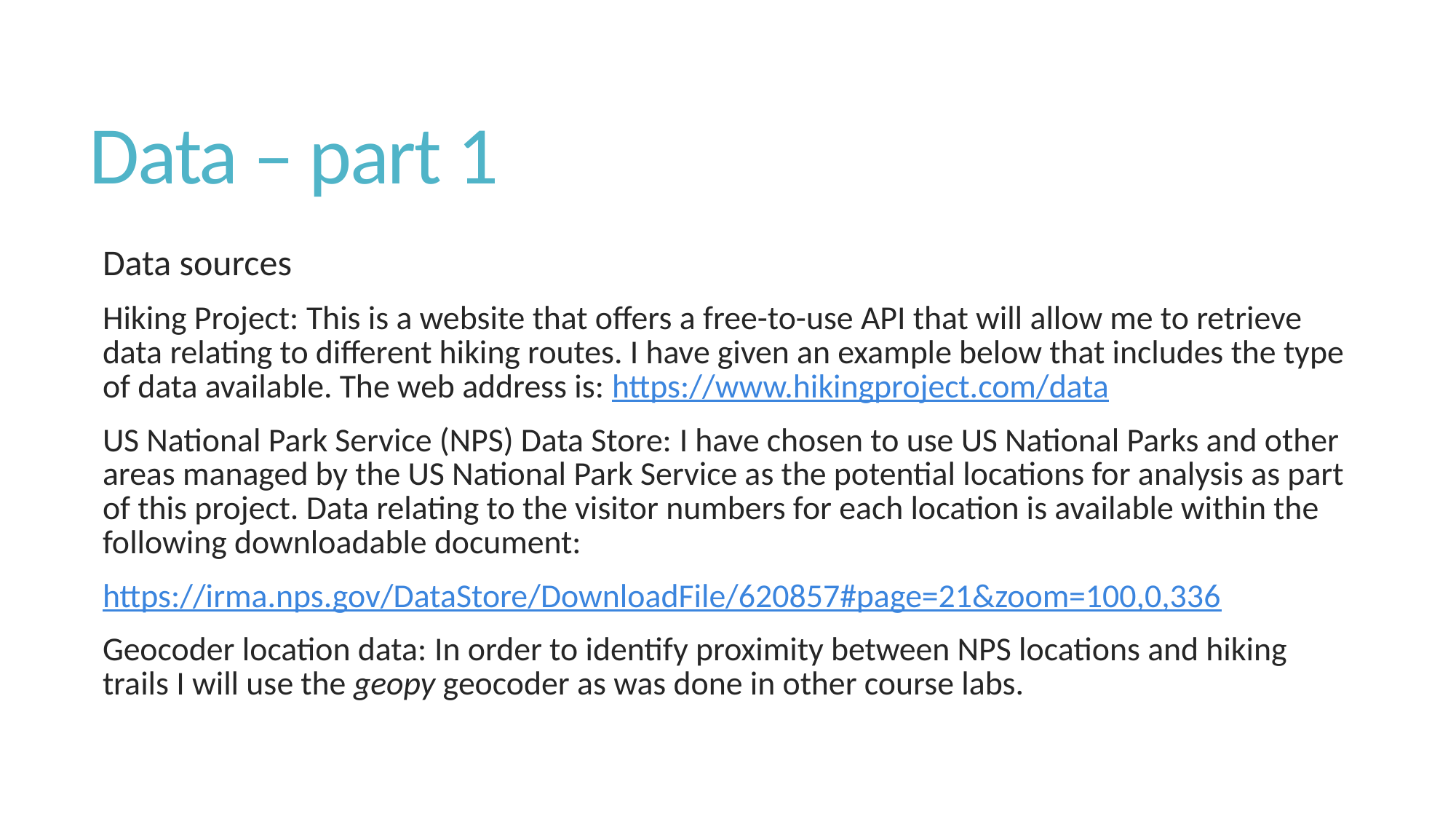

# Data – part 1
Data sources
Hiking Project: This is a website that offers a free-to-use API that will allow me to retrieve data relating to different hiking routes. I have given an example below that includes the type of data available. The web address is: https://www.hikingproject.com/data
US National Park Service (NPS) Data Store: I have chosen to use US National Parks and other areas managed by the US National Park Service as the potential locations for analysis as part of this project. Data relating to the visitor numbers for each location is available within the following downloadable document:
https://irma.nps.gov/DataStore/DownloadFile/620857#page=21&zoom=100,0,336
Geocoder location data: In order to identify proximity between NPS locations and hiking trails I will use the geopy geocoder as was done in other course labs.